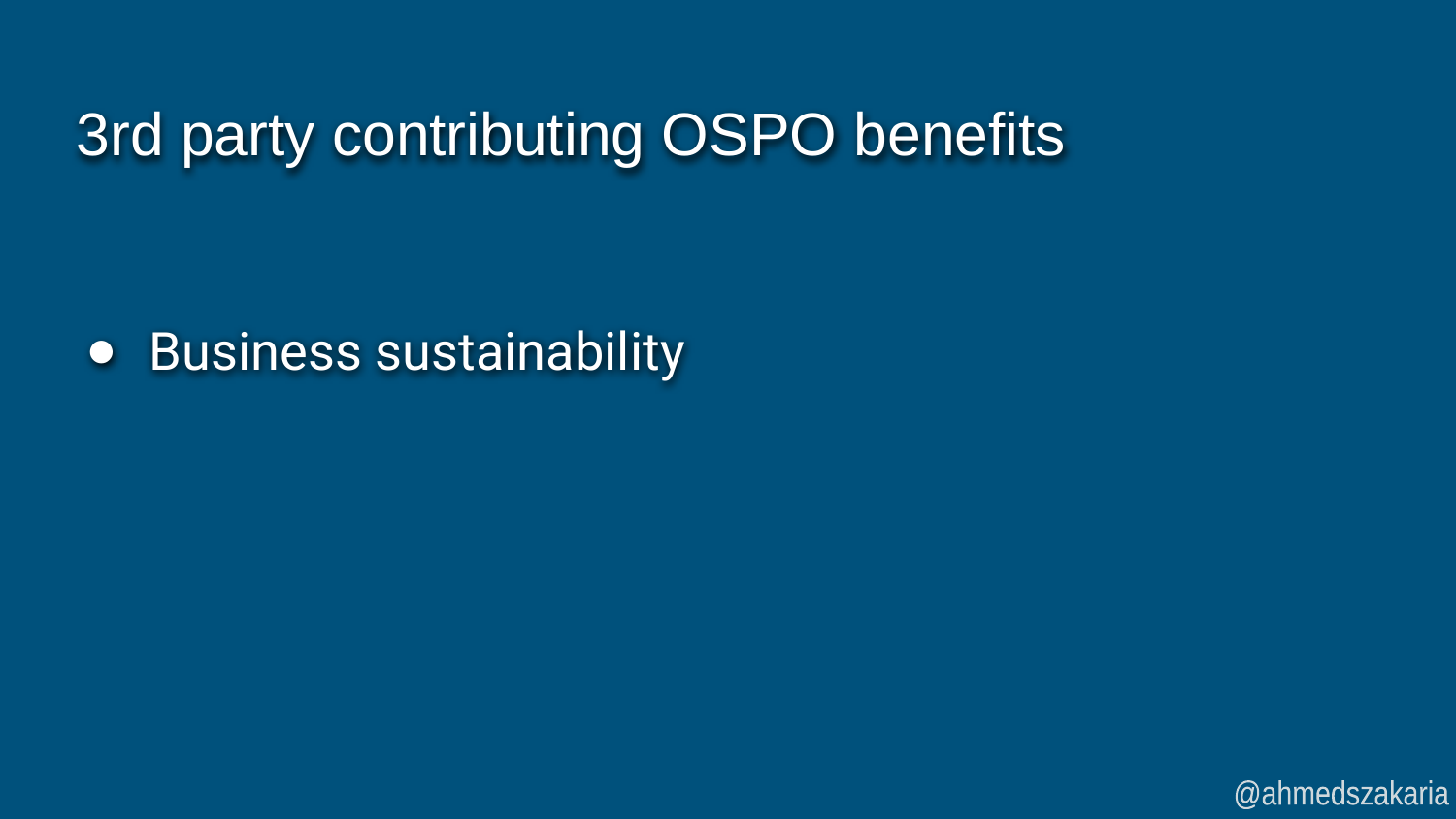

# 3rd party contributing OSPO benefits
Business sustainability

@ahmedszakaria